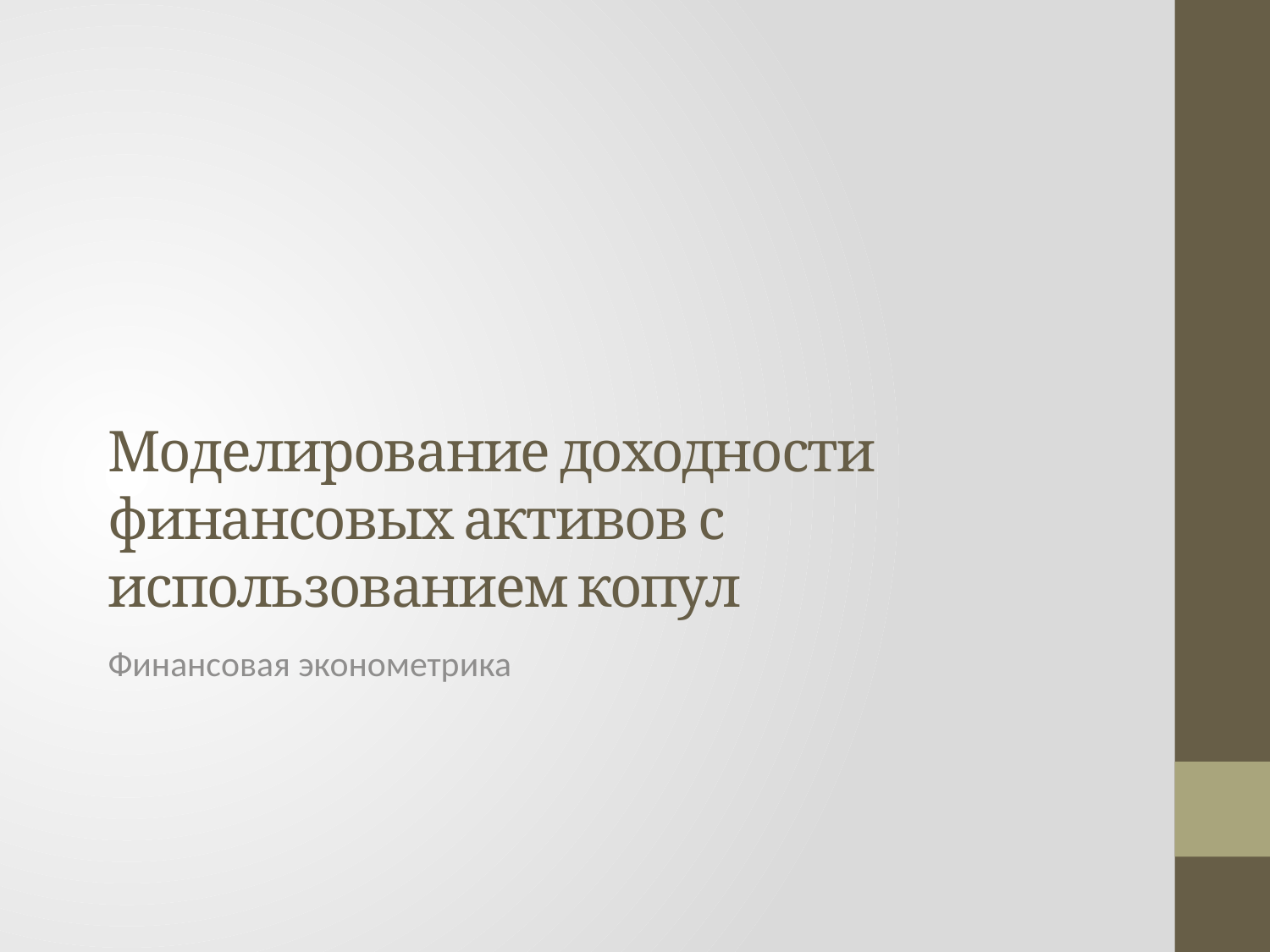

# Моделирование доходности финансовых активов с использованием копул
Финансовая эконометрика